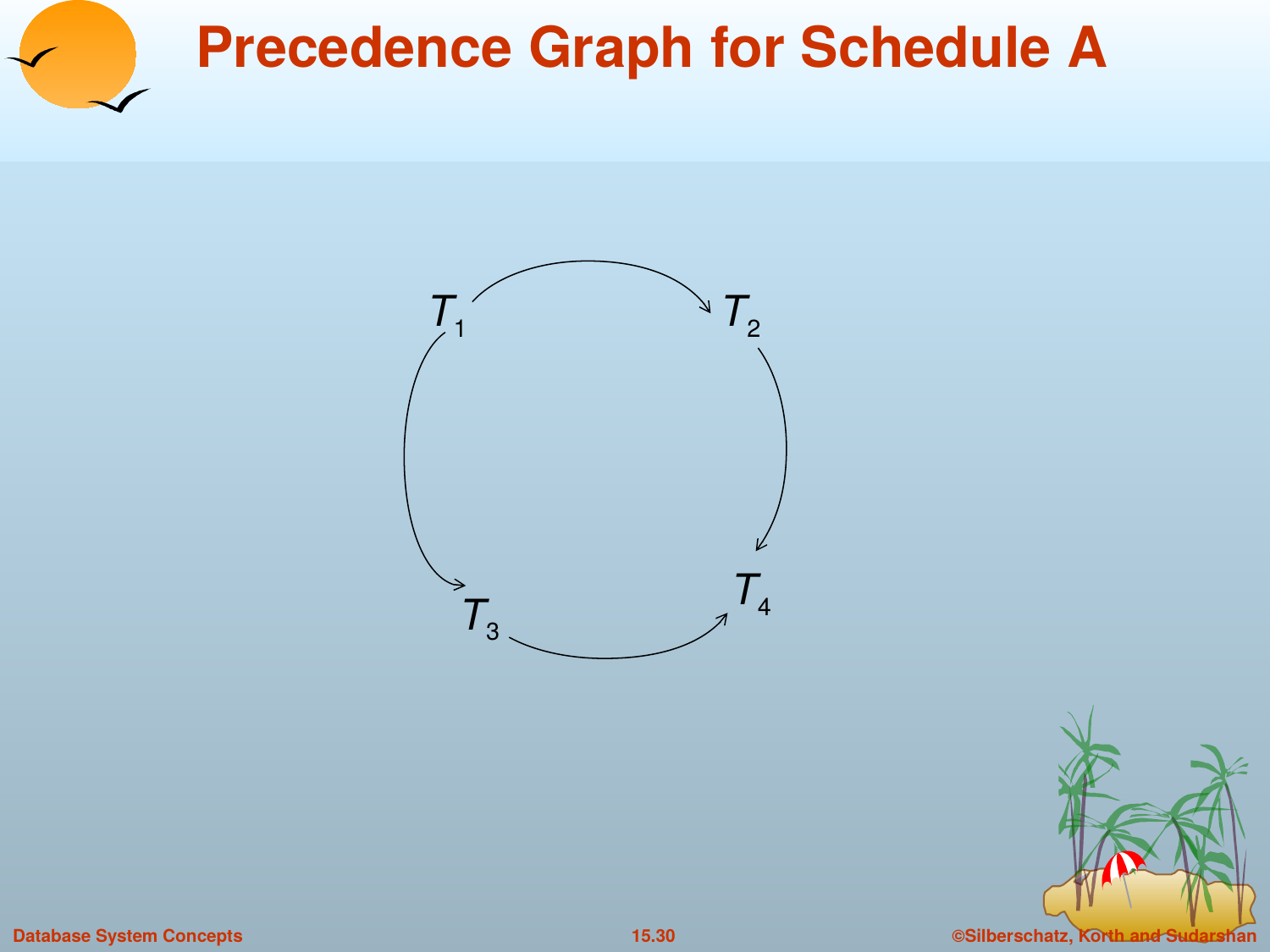

# Precedence Graph for Schedule A

T1
T2

T4
T3